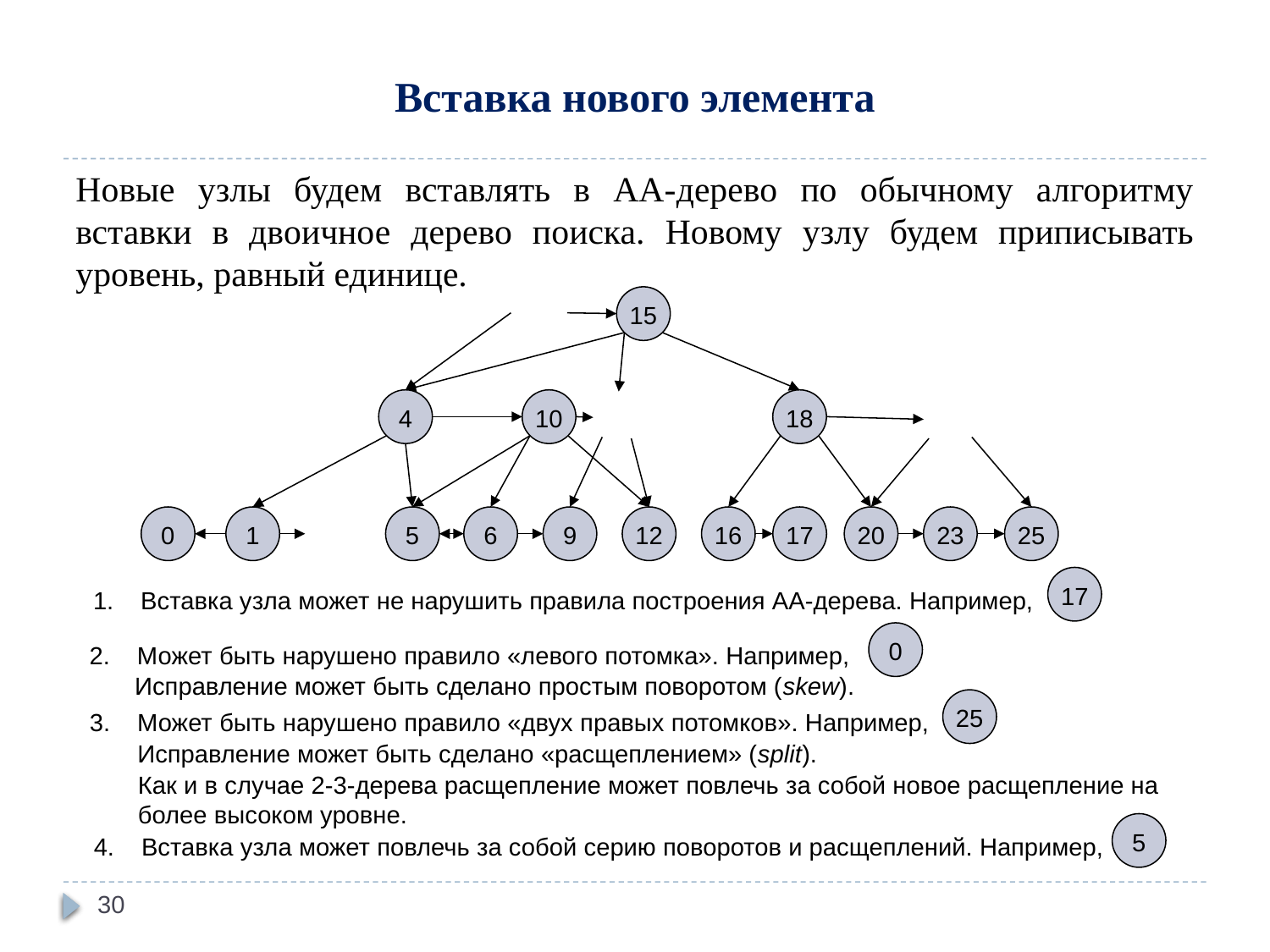

# Вставка нового элемента
Новые узлы будем вставлять в АА-дерево по обычному алгоритму вставки в двоичное дерево поиска. Новому узлу будем приписывать уровень, равный единице.
15
4
10
18
17
0
1
5
6
9
12
16
20
23
25
17
Вставка узла может не нарушить правила построения АА-дерева. Например,
0
Может быть нарушено правило «левого потомка». Например,
Исправление может быть сделано простым поворотом (skew).
25
Может быть нарушено правило «двух правых потомков». Например,
Исправление может быть сделано «расщеплением» (split).
Как и в случае 2-3-дерева расщепление может повлечь за собой новое расщепление на
более высоком уровне.
5
Вставка узла может повлечь за собой серию поворотов и расщеплений. Например,
30